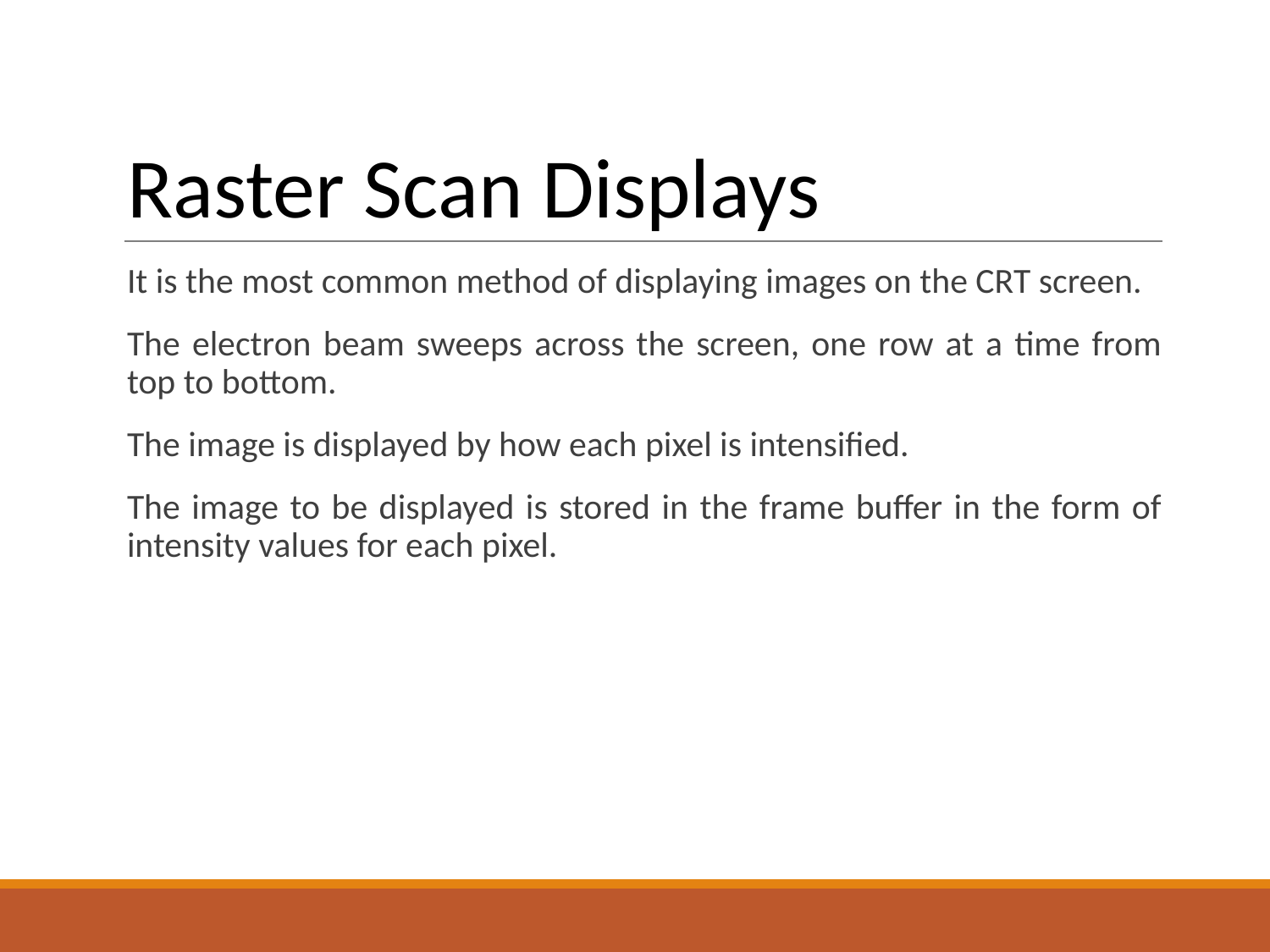

# Raster Scan Displays
It is the most common method of displaying images on the CRT screen.
The electron beam sweeps across the screen, one row at a time from top to bottom.
The image is displayed by how each pixel is intensified.
The image to be displayed is stored in the frame buffer in the form of intensity values for each pixel.